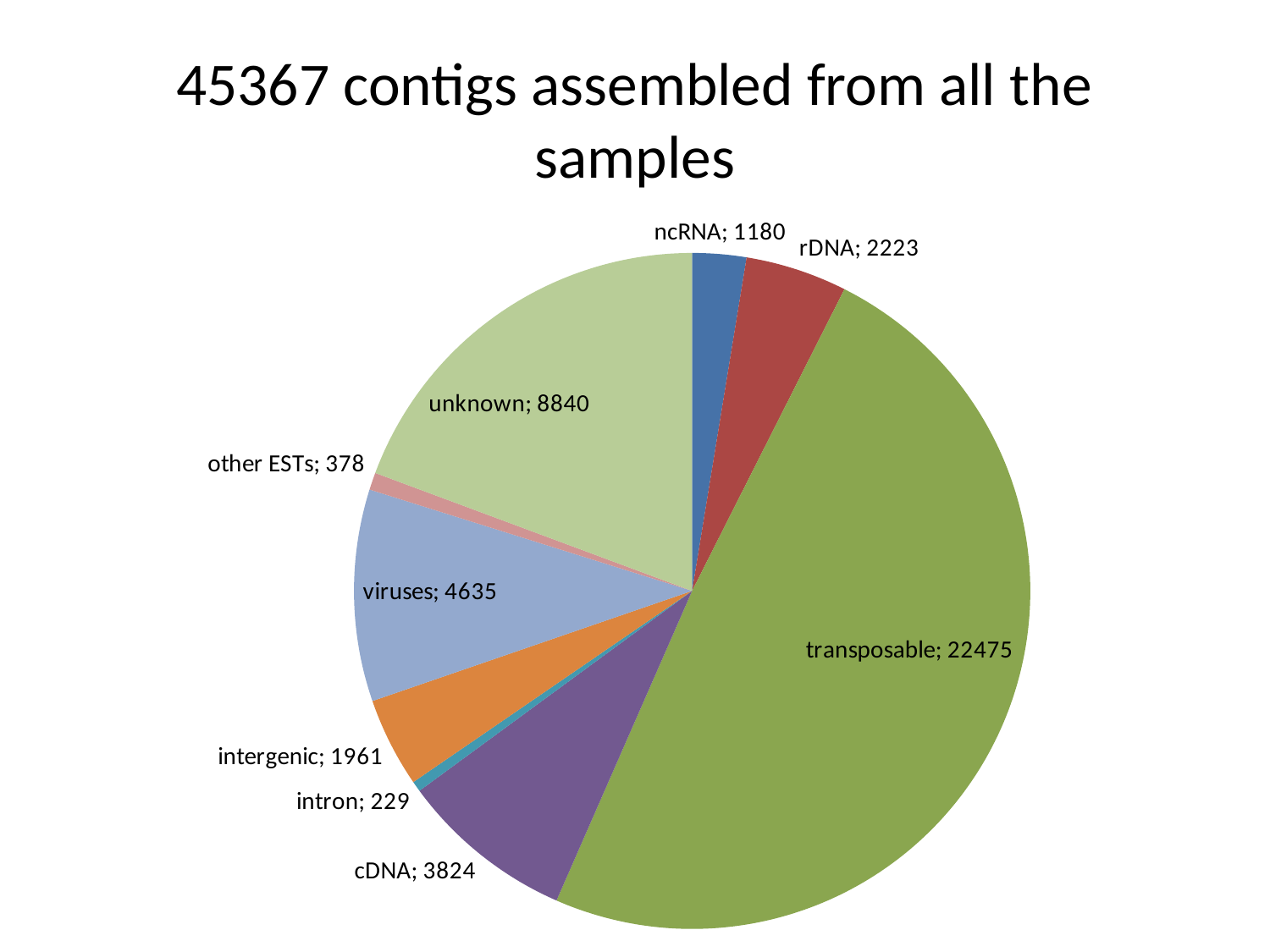

# 45367 contigs assembled from all the samples

### Chart

| Category |  |
|---|---|
| ncRNA | 1180.0 |
| rDNA | 2223.0 |
| transposable | 22475.0 |
| cDNA | 3824.0 |
| intron | 229.0 |
| intergenic | 1961.0 |
| viruses | 4635.0 |
| other ESTs | 378.0 |
| unknown | 8840.0 |